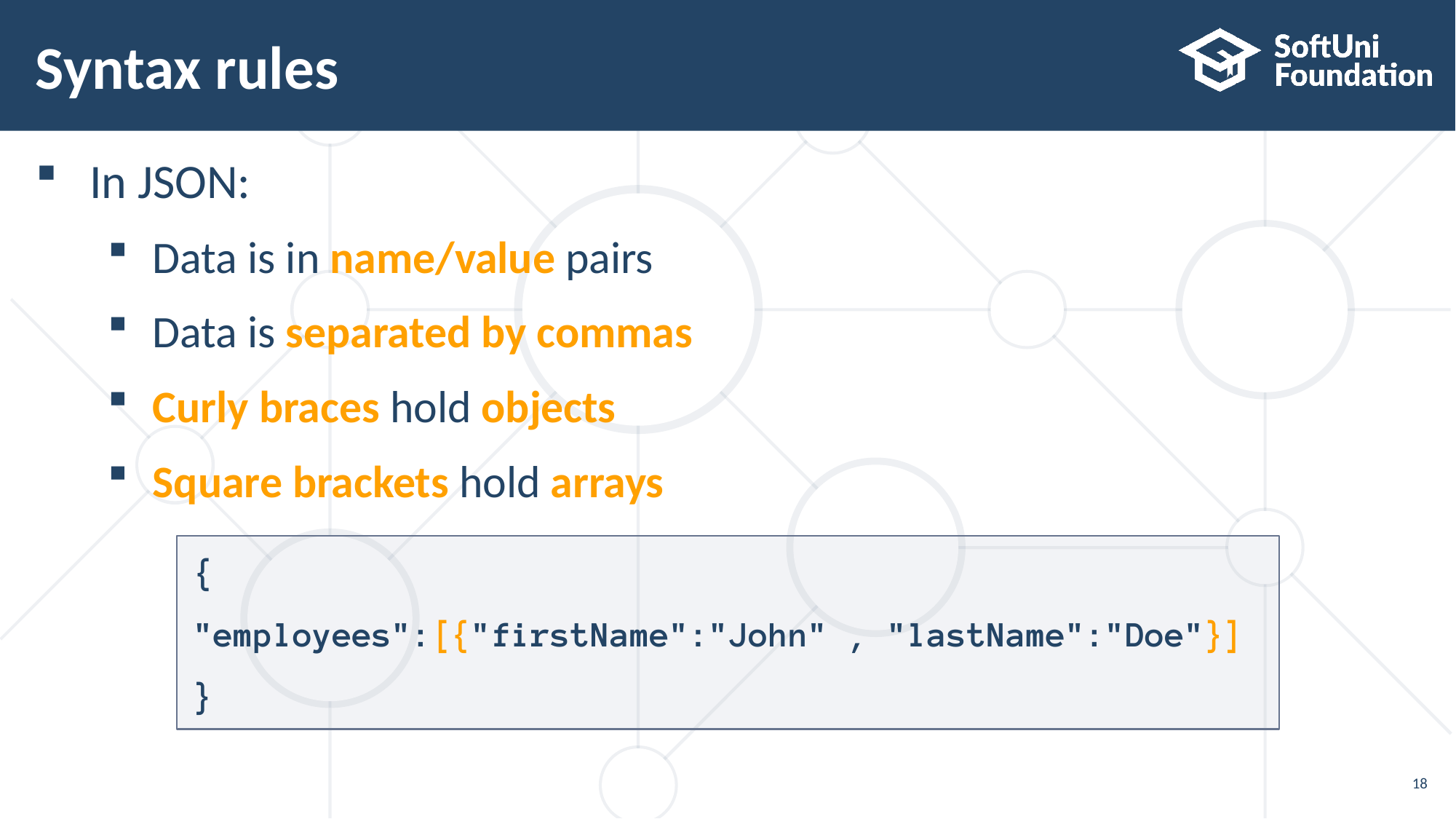

# Syntax rules
In JSON:
Data is in name/value pairs
Data is separated by commas
Curly braces hold objects
Square brackets hold arrays
{
"employees":[{"firstName":"John" , "lastName":"Doe"}]
}
18